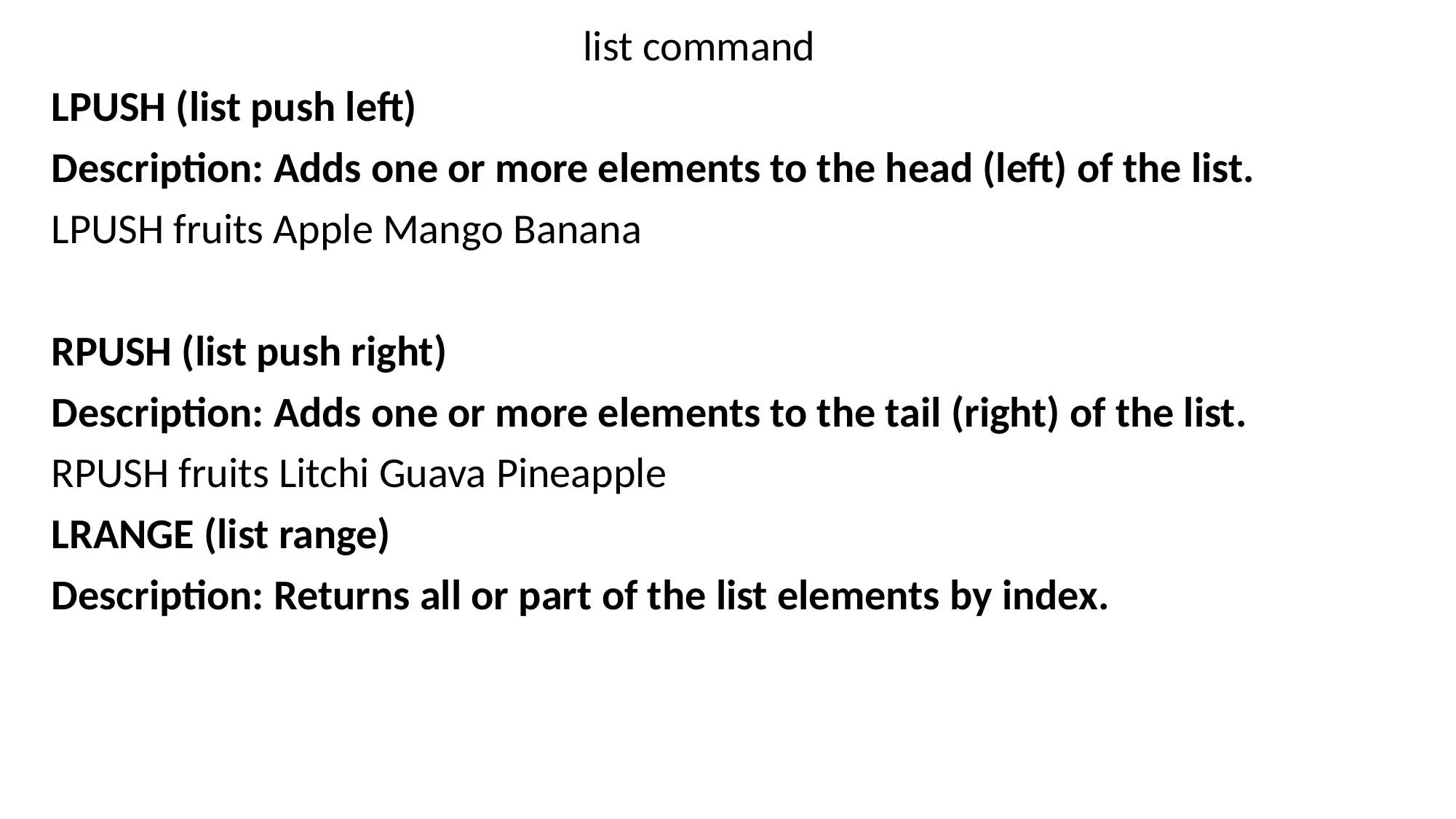

list command
LPUSH (list push left)
Description: Adds one or more elements to the head (left) of the list.
LPUSH fruits Apple Mango Banana

RPUSH (list push right)
Description: Adds one or more elements to the tail (right) of the list.
RPUSH fruits Litchi Guava Pineapple
LRANGE (list range)
Description: Returns all or part of the list elements by index.